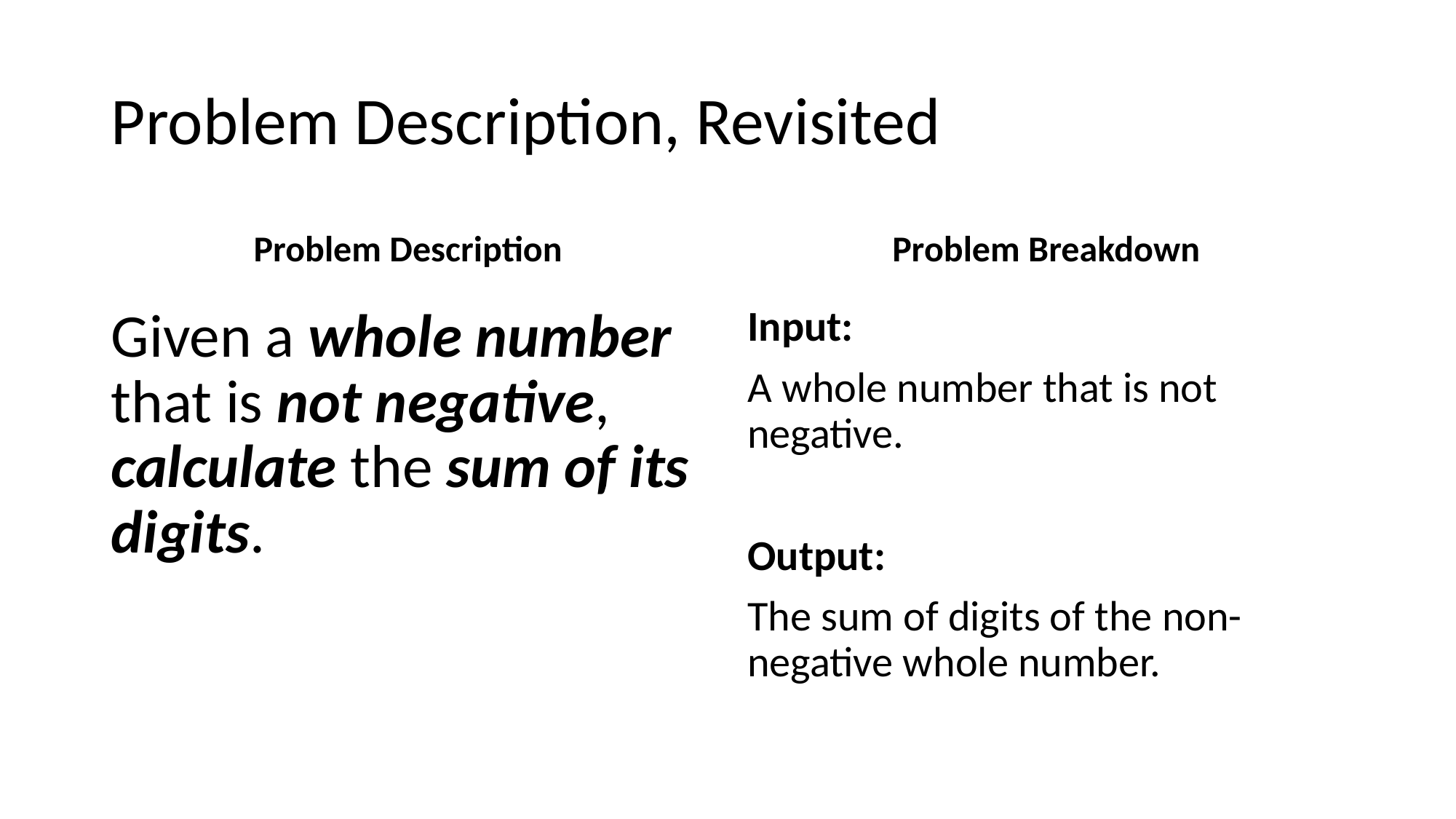

# Problem Description, Revisited
Problem Description
Problem Breakdown
Given a whole number that is not negative, calculate the sum of its digits.
Input:
A whole number that is not negative.

Output:
The sum of digits of the non-negative whole number.